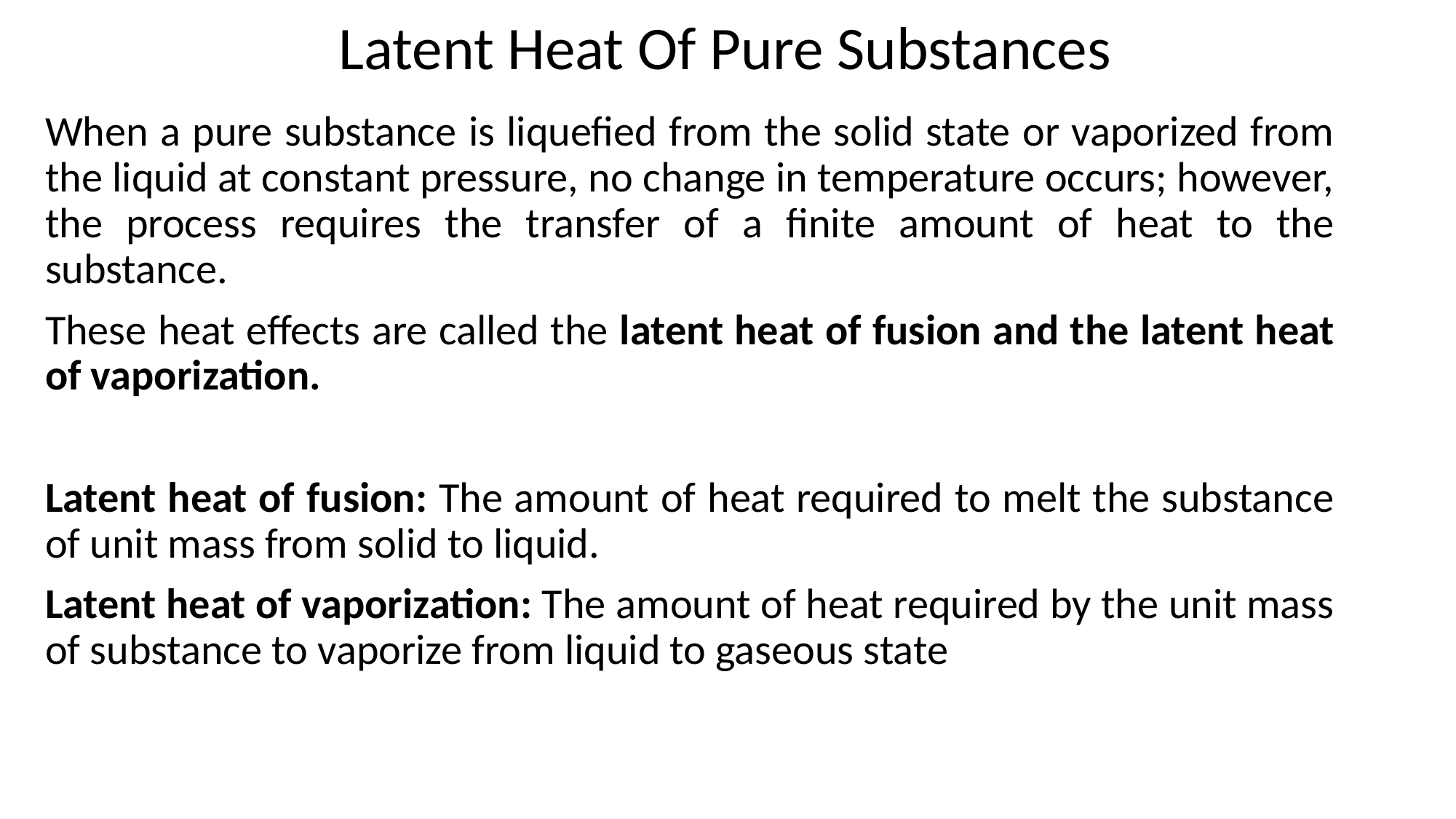

# Latent Heat Of Pure Substances
When a pure substance is liquefied from the solid state or vaporized from the liquid at constant pressure, no change in temperature occurs; however, the process requires the transfer of a finite amount of heat to the substance.
These heat effects are called the latent heat of fusion and the latent heat of vaporization.

Latent heat of fusion: The amount of heat required to melt the substance of unit mass from solid to liquid.
Latent heat of vaporization: The amount of heat required by the unit mass of substance to vaporize from liquid to gaseous state